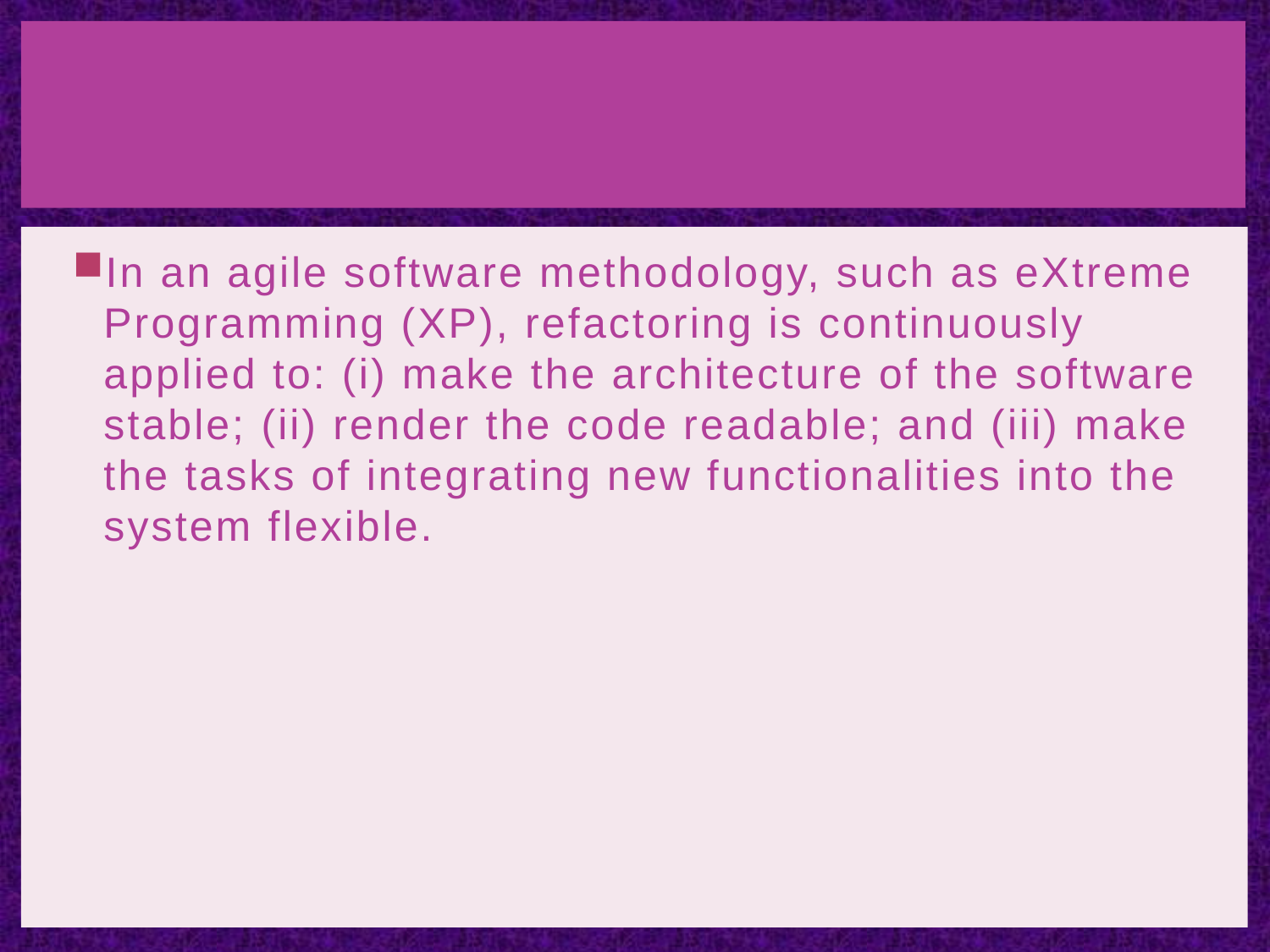

#
In an agile software methodology, such as eXtreme Programming (XP), refactoring is continuously applied to: (i) make the architecture of the software stable; (ii) render the code readable; and (iii) make the tasks of integrating new functionalities into the system flexible.